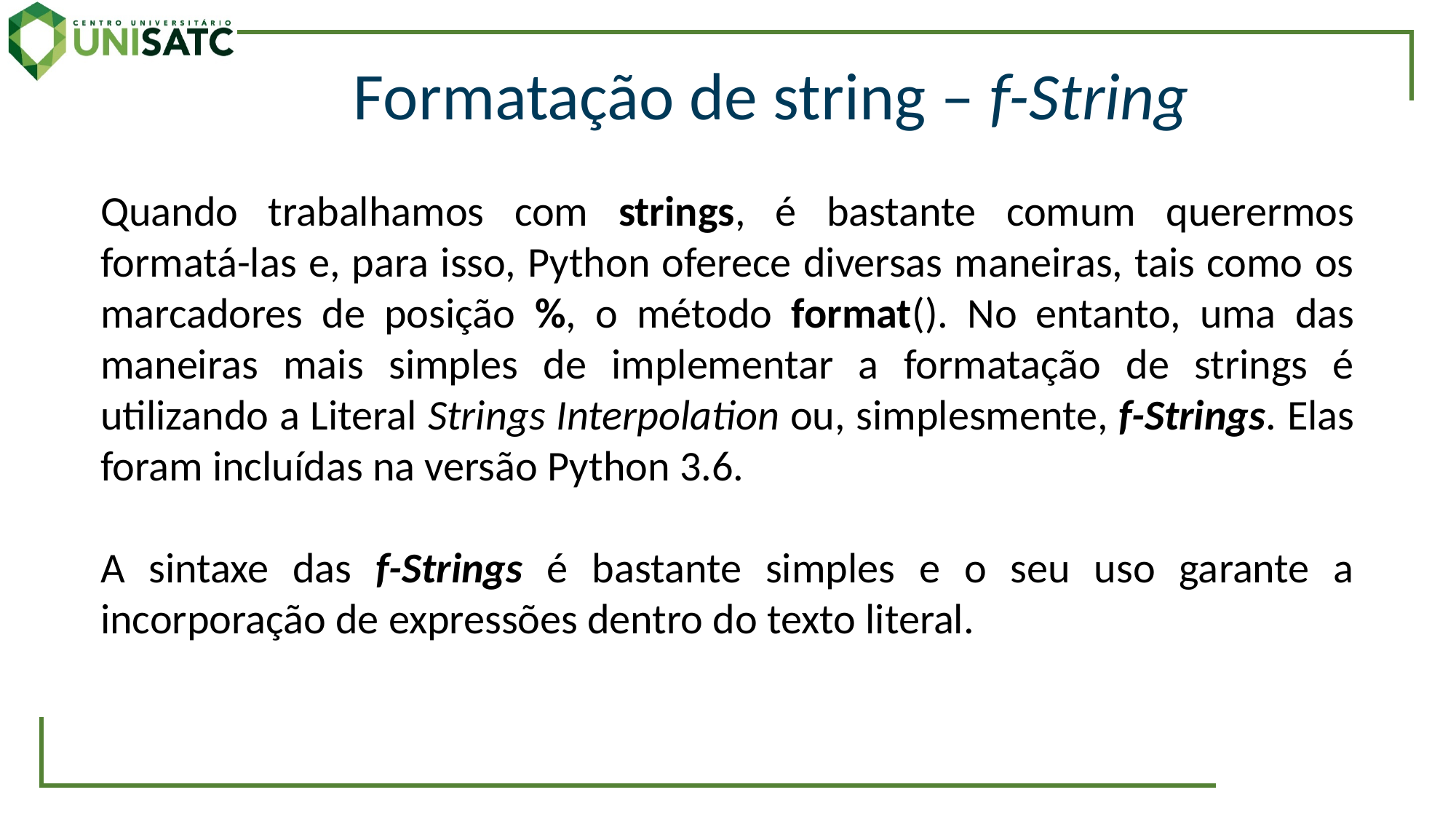

Formatação de string – f-String
Quando trabalhamos com strings, é bastante comum querermos formatá-las e, para isso, Python oferece diversas maneiras, tais como os marcadores de posição %, o método format(). No entanto, uma das maneiras mais simples de implementar a formatação de strings é utilizando a Literal Strings Interpolation ou, simplesmente, f-Strings. Elas foram incluídas na versão Python 3.6.

A sintaxe das f-Strings é bastante simples e o seu uso garante a incorporação de expressões dentro do texto literal.